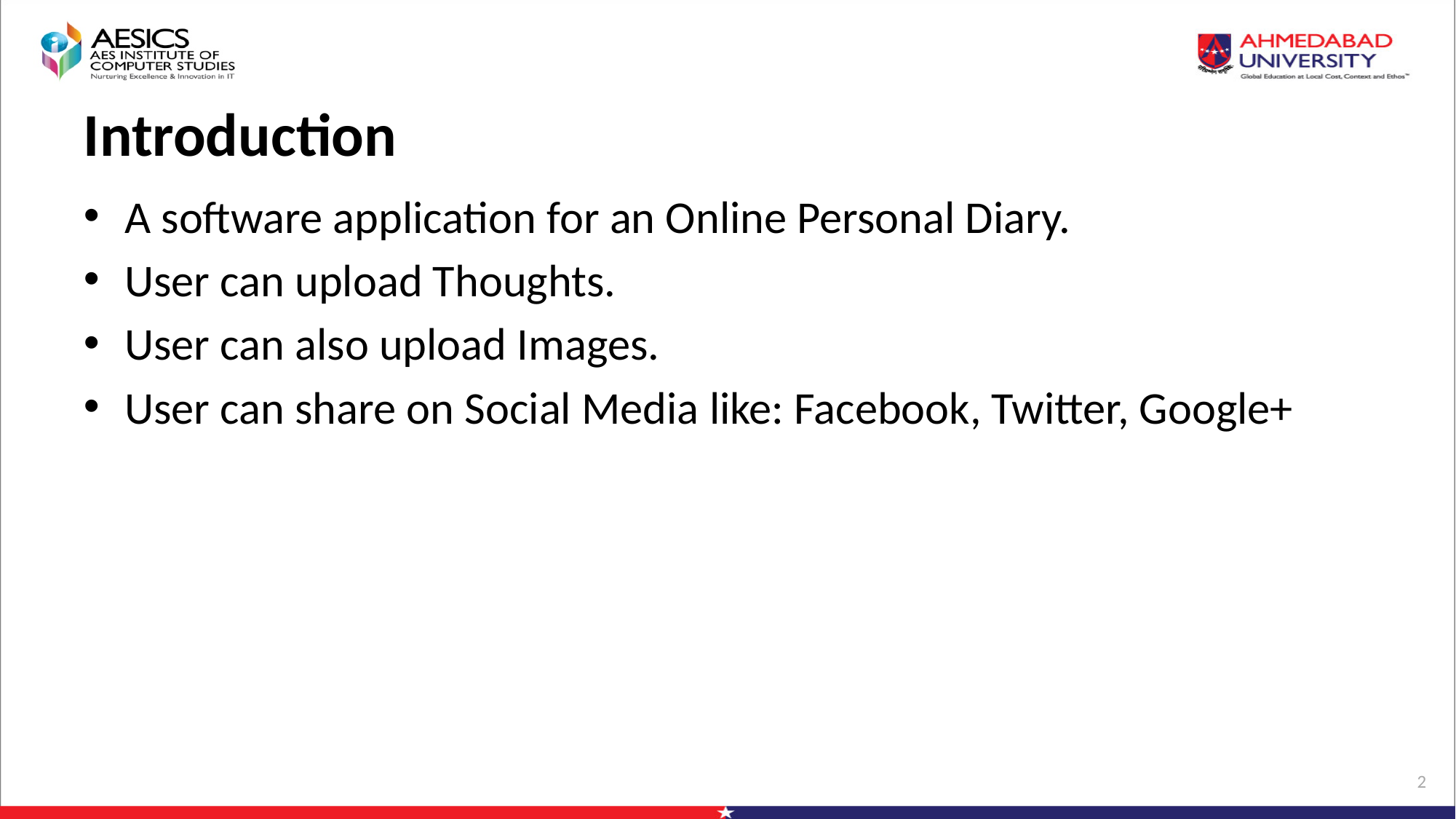

# Introduction
A software application for an Online Personal Diary.
User can upload Thoughts.
User can also upload Images.
User can share on Social Media like: Facebook, Twitter, Google+

2